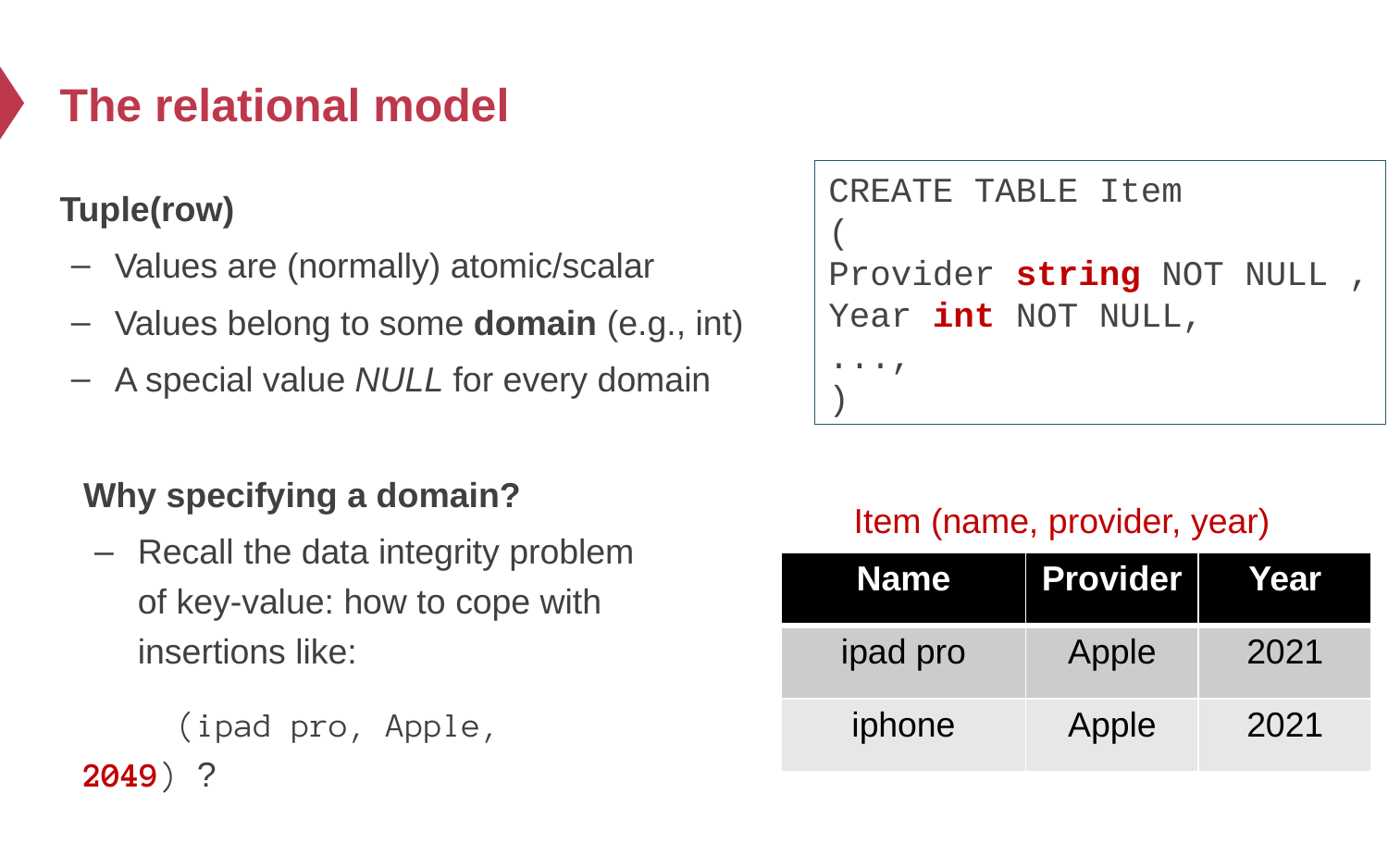

# The relational model
CREATE TABLE Item
(
Provider string NOT NULL ,
Year int NOT NULL,
...,
)
Tuple(row)
Values are (normally) atomic/scalar
Values belong to some domain (e.g., int)
A special value NULL for every domain
Why specifying a domain?
Recall the data integrity problem of key-value: how to cope with insertions like:
     (ipad pro, Apple, 2049) ?
Item (name, provider, year)
| Name | Provider | Year |
| --- | --- | --- |
| ipad pro | Apple | 2021 |
| iphone | Apple | 2021 |
50